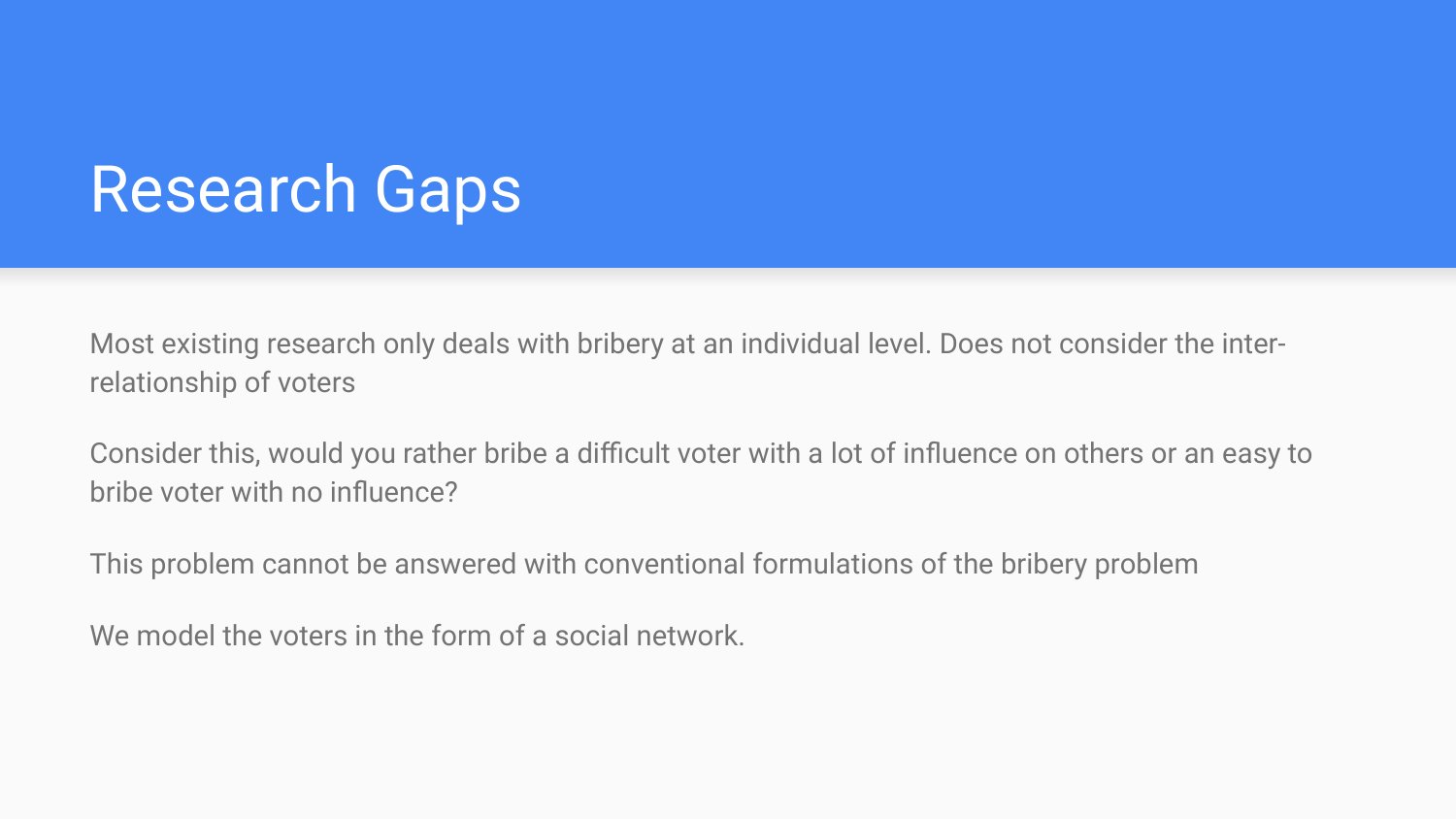

# Research Gaps
Most existing research only deals with bribery at an individual level. Does not consider the inter-relationship of voters
Consider this, would you rather bribe a difficult voter with a lot of influence on others or an easy to bribe voter with no influence?
This problem cannot be answered with conventional formulations of the bribery problem
We model the voters in the form of a social network.